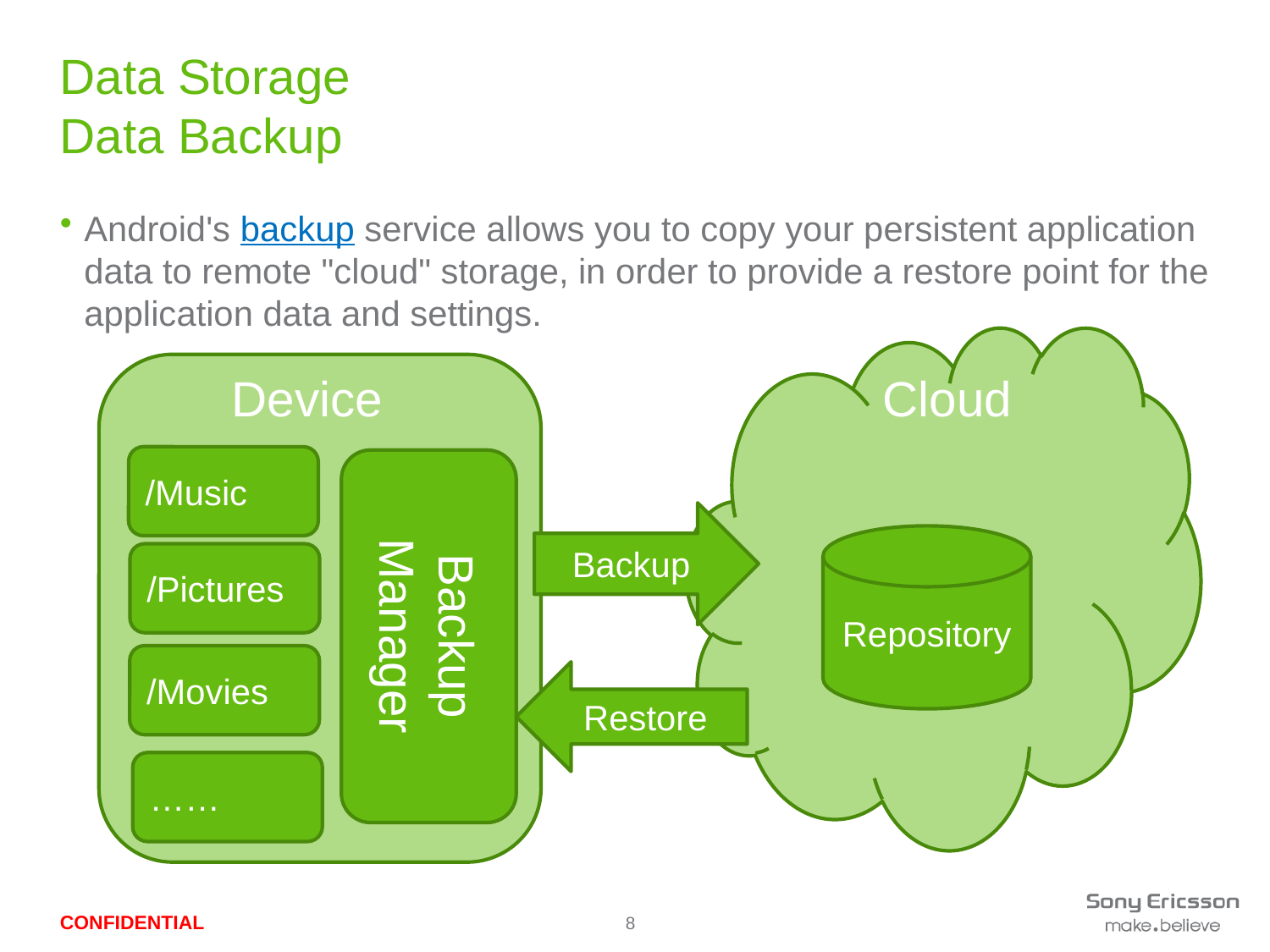

# Data Storage Data Backup
Android's backup service allows you to copy your persistent application data to remote "cloud" storage, in order to provide a restore point for the application data and settings.

Device
Cloud
/Music
Backup Manager
Backup
Repository
/Pictures
Restore
/Movies
……